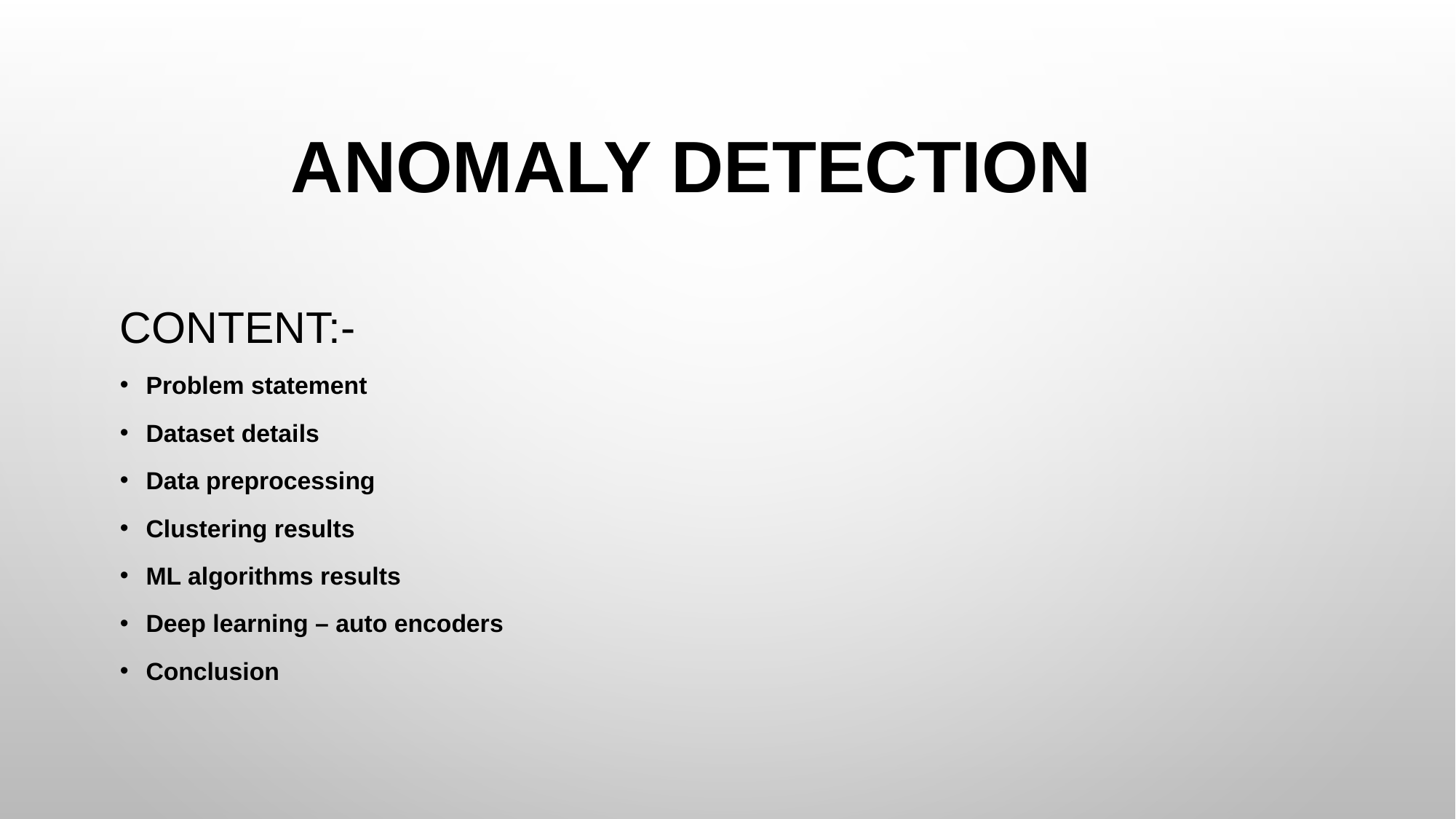

# Anomaly Detection
Content:-
Problem statement
Dataset details
Data preprocessing
Clustering results
ML algorithms results
Deep learning – auto encoders
Conclusion